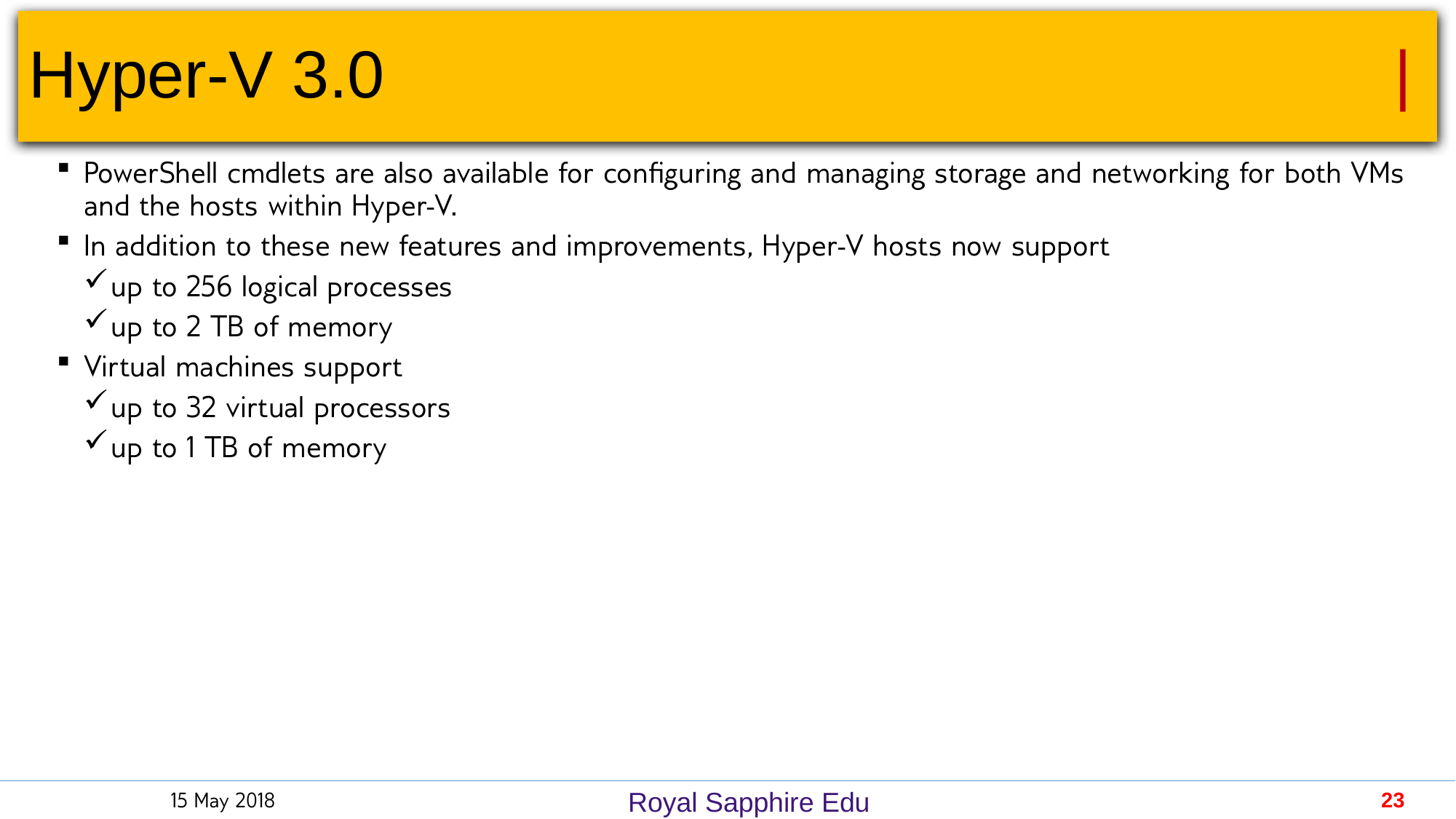

# Hyper-V 3.0									   |
PowerShell cmdlets are also available for configuring and managing storage and networking for both VMs and the hosts within Hyper-V.
In addition to these new features and improvements, Hyper-V hosts now support
up to 256 logical processes
up to 2 TB of memory
Virtual machines support
up to 32 virtual processors
up to 1 TB of memory
15 May 2018
23